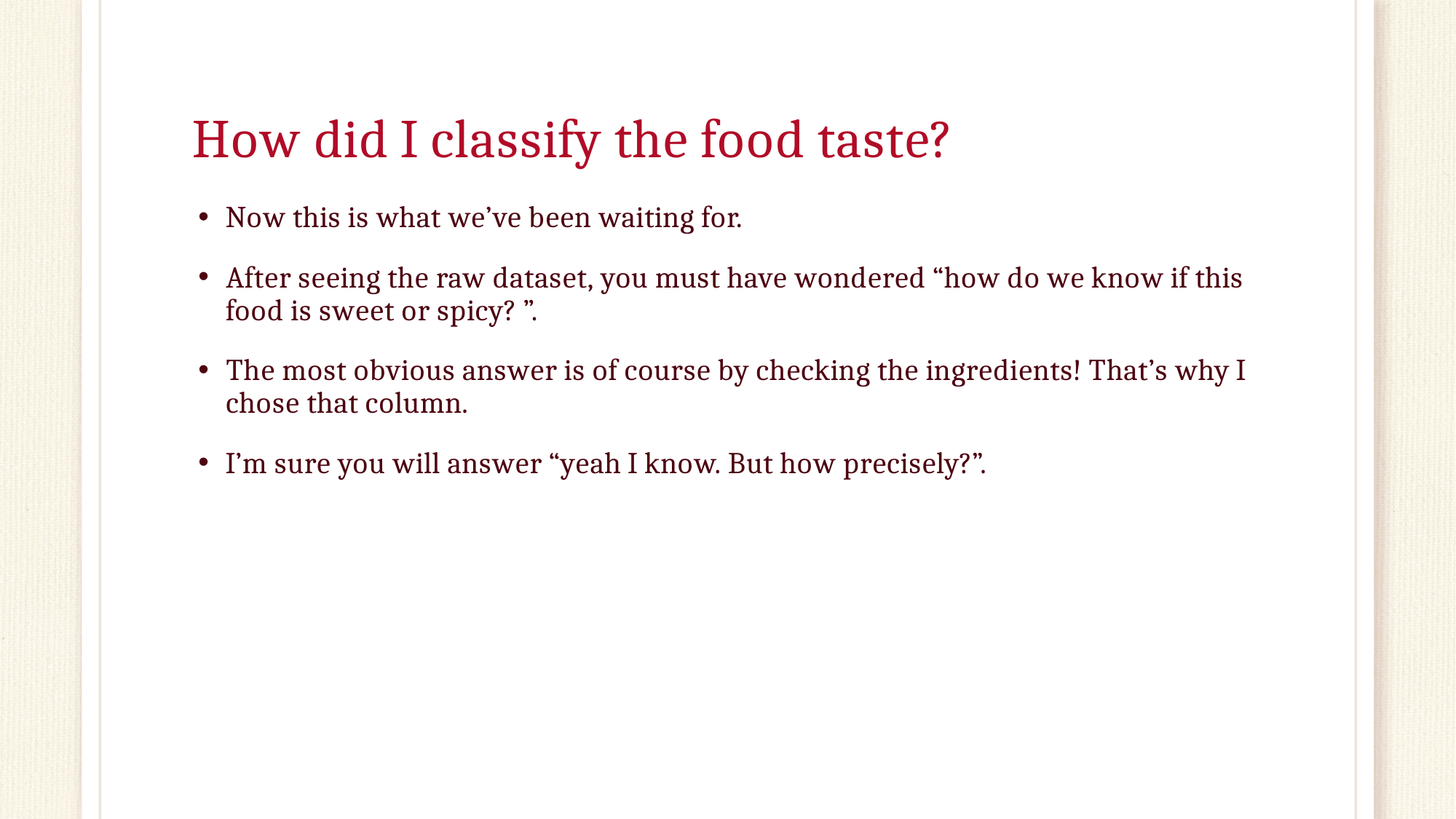

# How did I classify the food taste?
Now this is what we’ve been waiting for.
After seeing the raw dataset, you must have wondered “how do we know if this food is sweet or spicy? ”.
The most obvious answer is of course by checking the ingredients! That’s why I chose that column.
I’m sure you will answer “yeah I know. But how precisely?”.